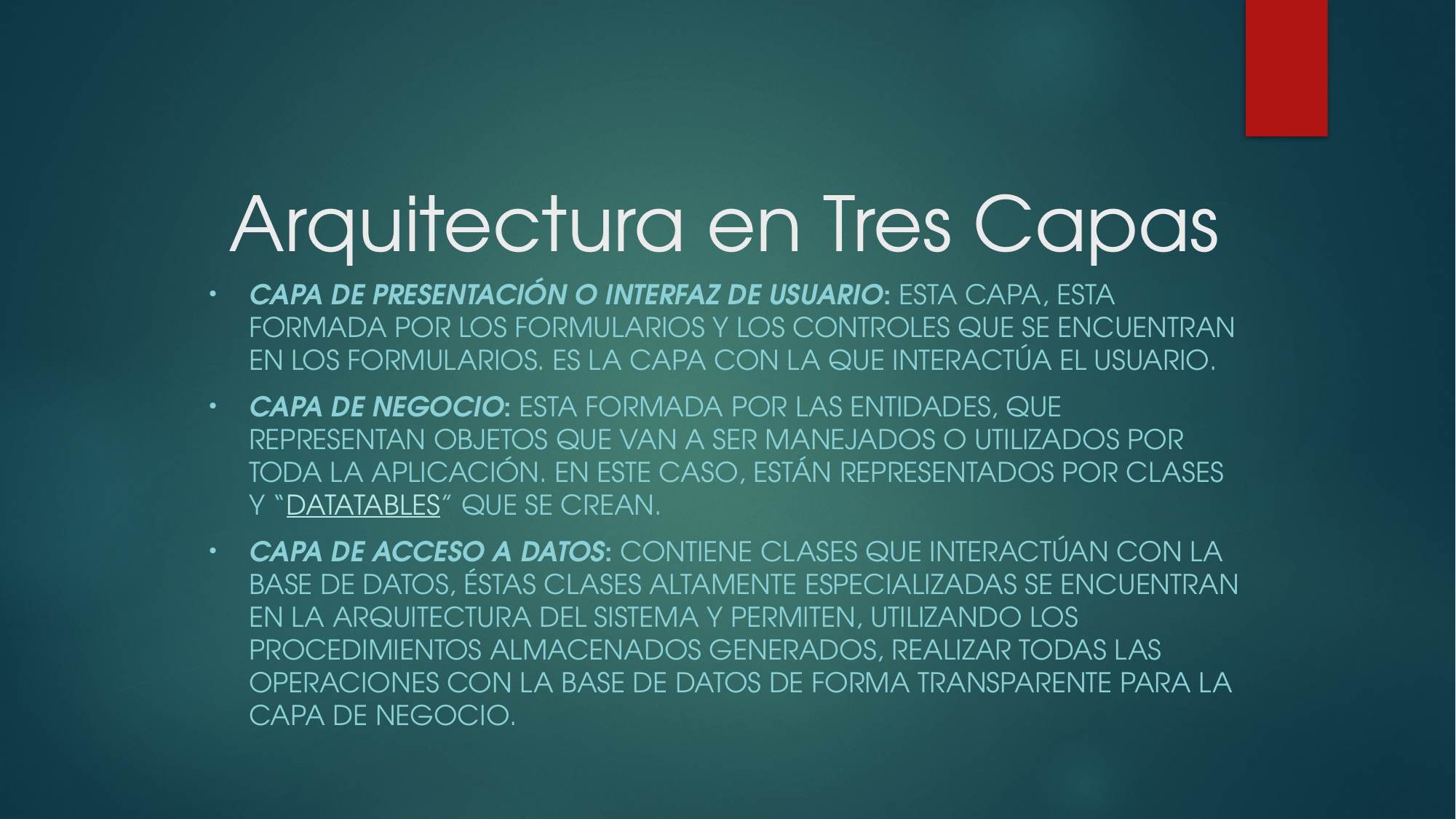

# Arquitectura en Tres Capas
Capa de Presentación o Interfaz de Usuario: Esta capa, esta formada por los formularios y los controles que se encuentran en los formularios. Es la capa con la que interactúa el usuario.
Capa de Negocio: Esta formada por las entidades, que representan objetos que van a ser manejados o utilizados por toda la aplicación. En este caso, están representados por clases y “DataTables” que se crean.
Capa de Acceso a Datos: Contiene clases que interactúan con la base de datos, éstas clases altamente especializadas se encuentran en la arquitectura del sistema y permiten, utilizando los procedimientos almacenados generados, realizar todas las operaciones con la base de datos de forma transparente para la capa de negocio.